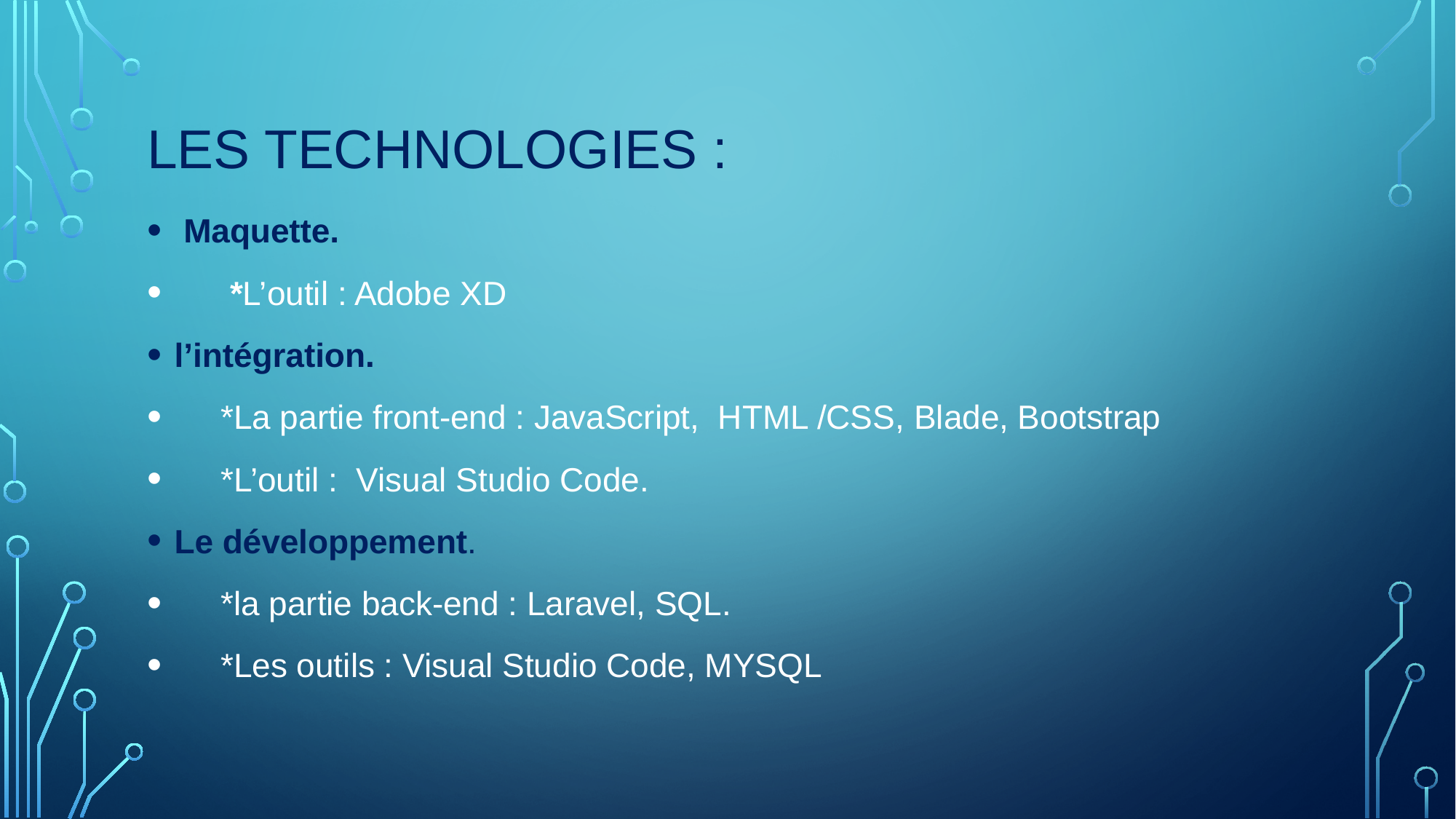

# LES technologies :
 Maquette.
      *L’outil : Adobe XD
l’intégration.
     *La partie front-end : JavaScript,  HTML /CSS, Blade, Bootstrap
     *L’outil :  Visual Studio Code.
Le développement.
     *la partie back-end : Laravel, SQL.
     *Les outils : Visual Studio Code, MYSQL